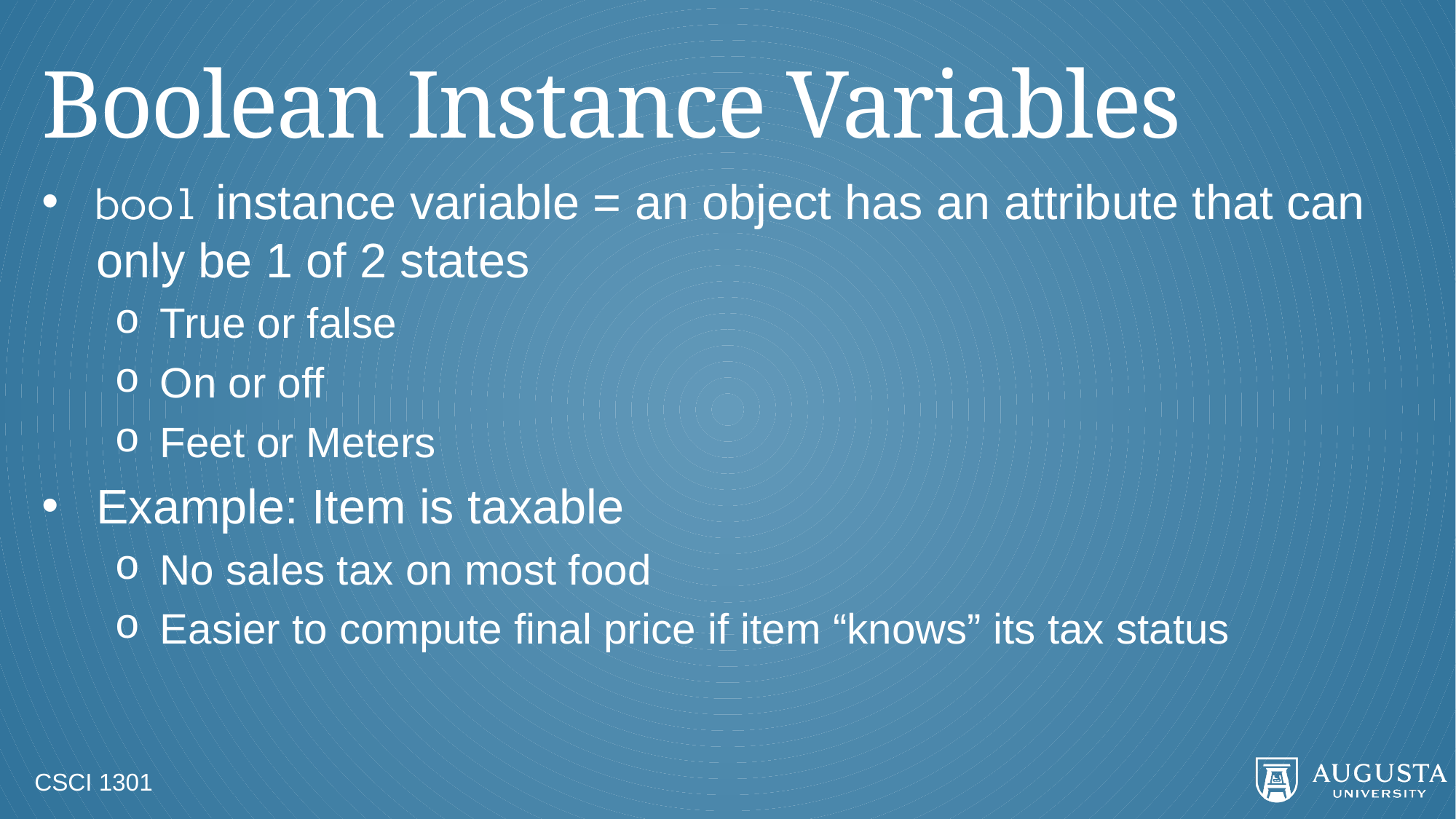

# Boolean Instance Variables
bool instance variable = an object has an attribute that can only be 1 of 2 states
True or false
On or off
Feet or Meters
Example: Item is taxable
No sales tax on most food
Easier to compute final price if item “knows” its tax status
CSCI 1301